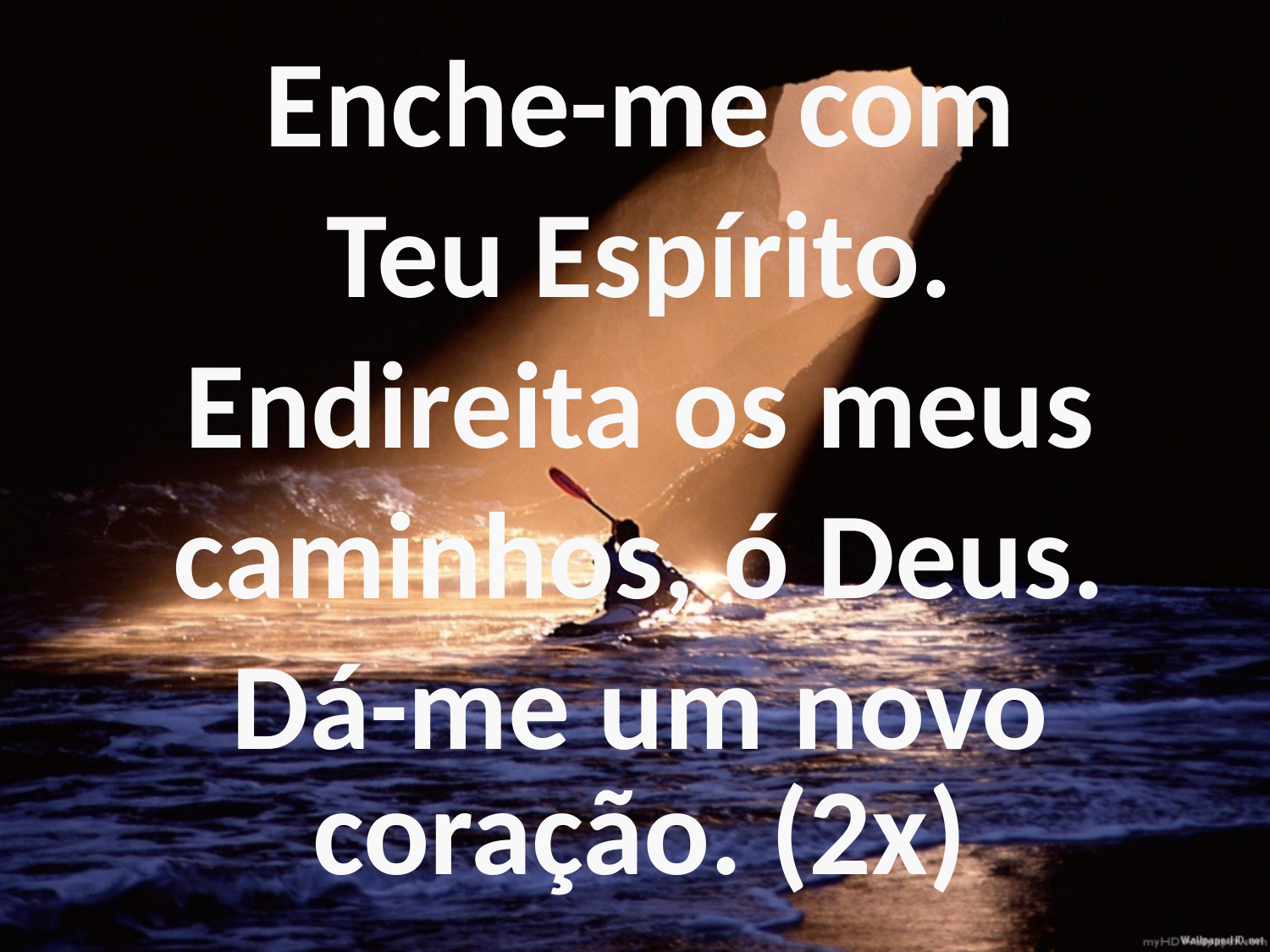

Enche-me com
Teu Espírito.
Endireita os meus
caminhos, ó Deus.
Dá-me um novo coração. (2x)